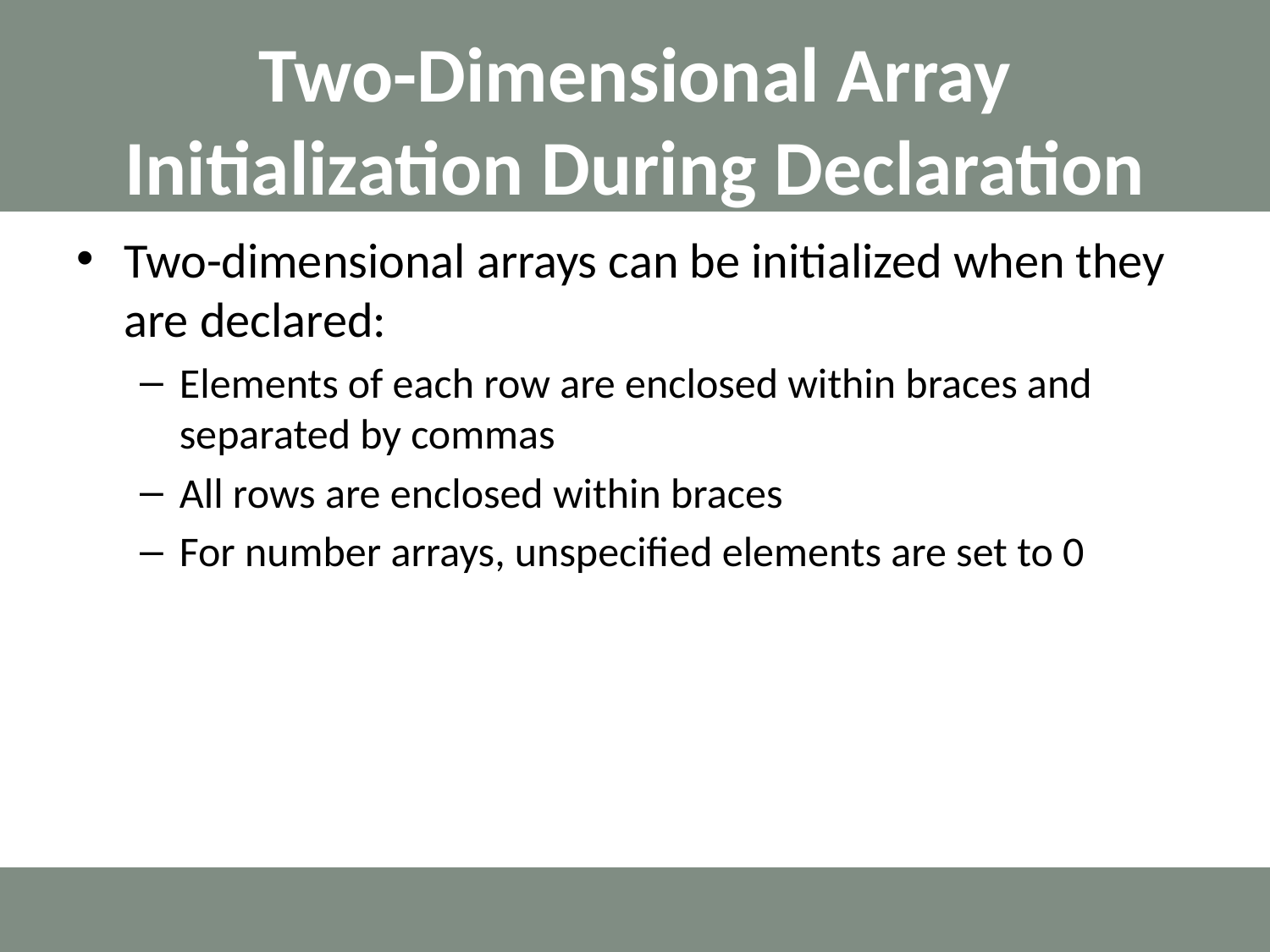

# Two-Dimensional Array Initialization During Declaration
Two-dimensional arrays can be initialized when they are declared:
Elements of each row are enclosed within braces and separated by commas
All rows are enclosed within braces
For number arrays, unspecified elements are set to 0